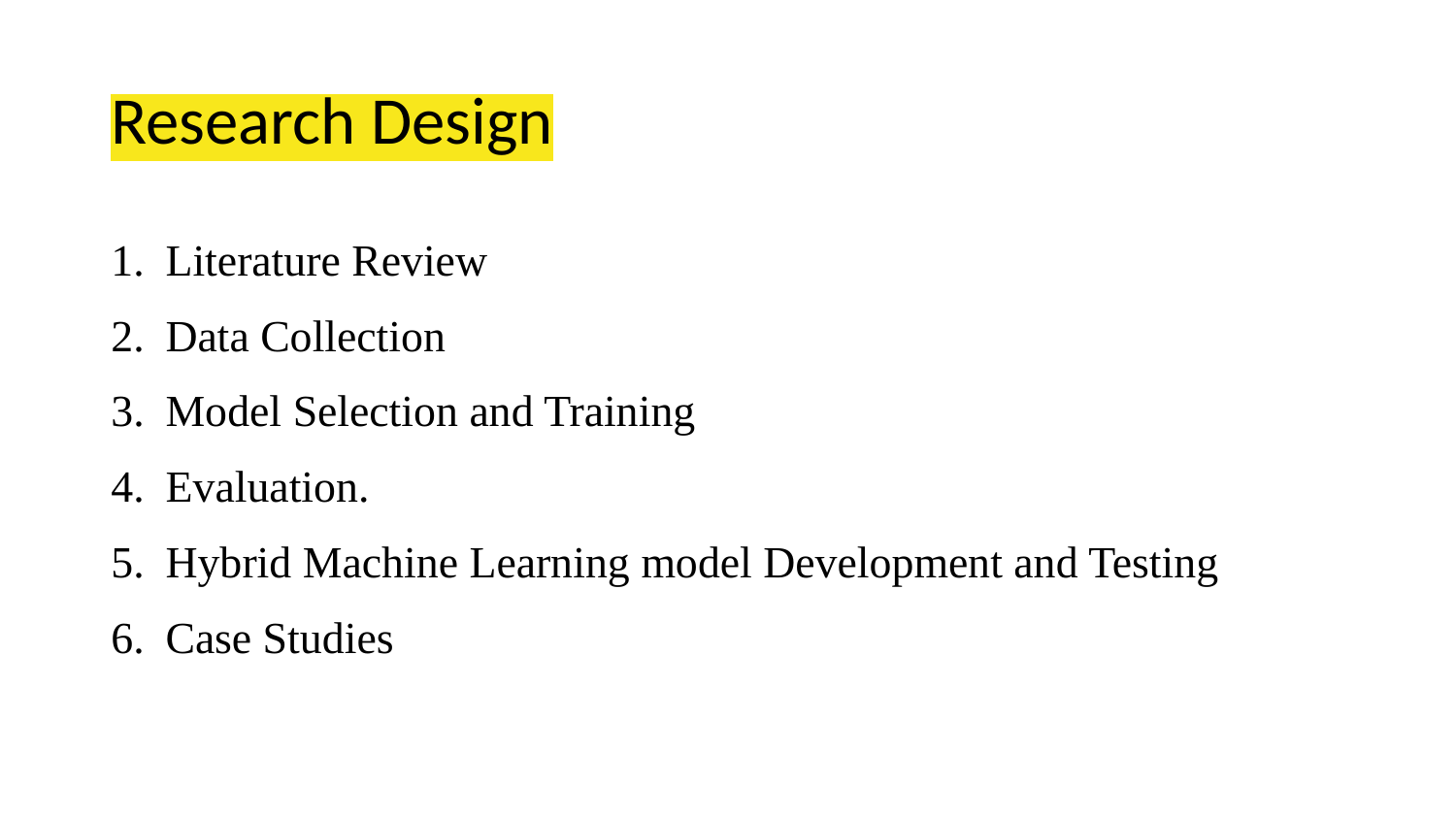

# Research Design
Literature Review
Data Collection
Model Selection and Training
Evaluation.
Hybrid Machine Learning model Development and Testing
Case Studies